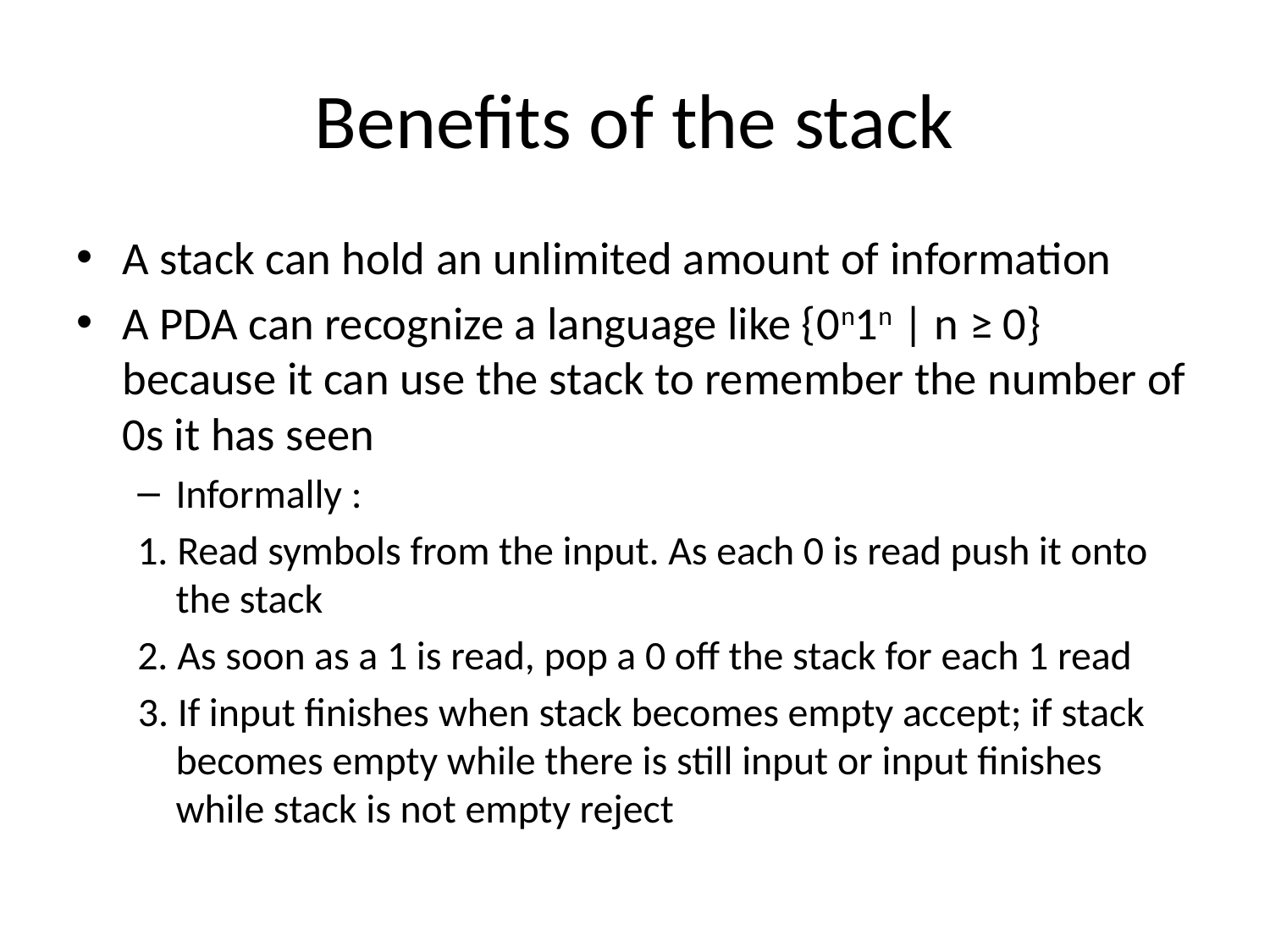

# Benefits of the stack
A stack can hold an unlimited amount of information
A PDA can recognize a language like {0n1n | n ≥ 0} because it can use the stack to remember the number of 0s it has seen
Informally :
1. Read symbols from the input. As each 0 is read push it onto the stack
2. As soon as a 1 is read, pop a 0 off the stack for each 1 read
3. If input finishes when stack becomes empty accept; if stack becomes empty while there is still input or input finishes while stack is not empty reject